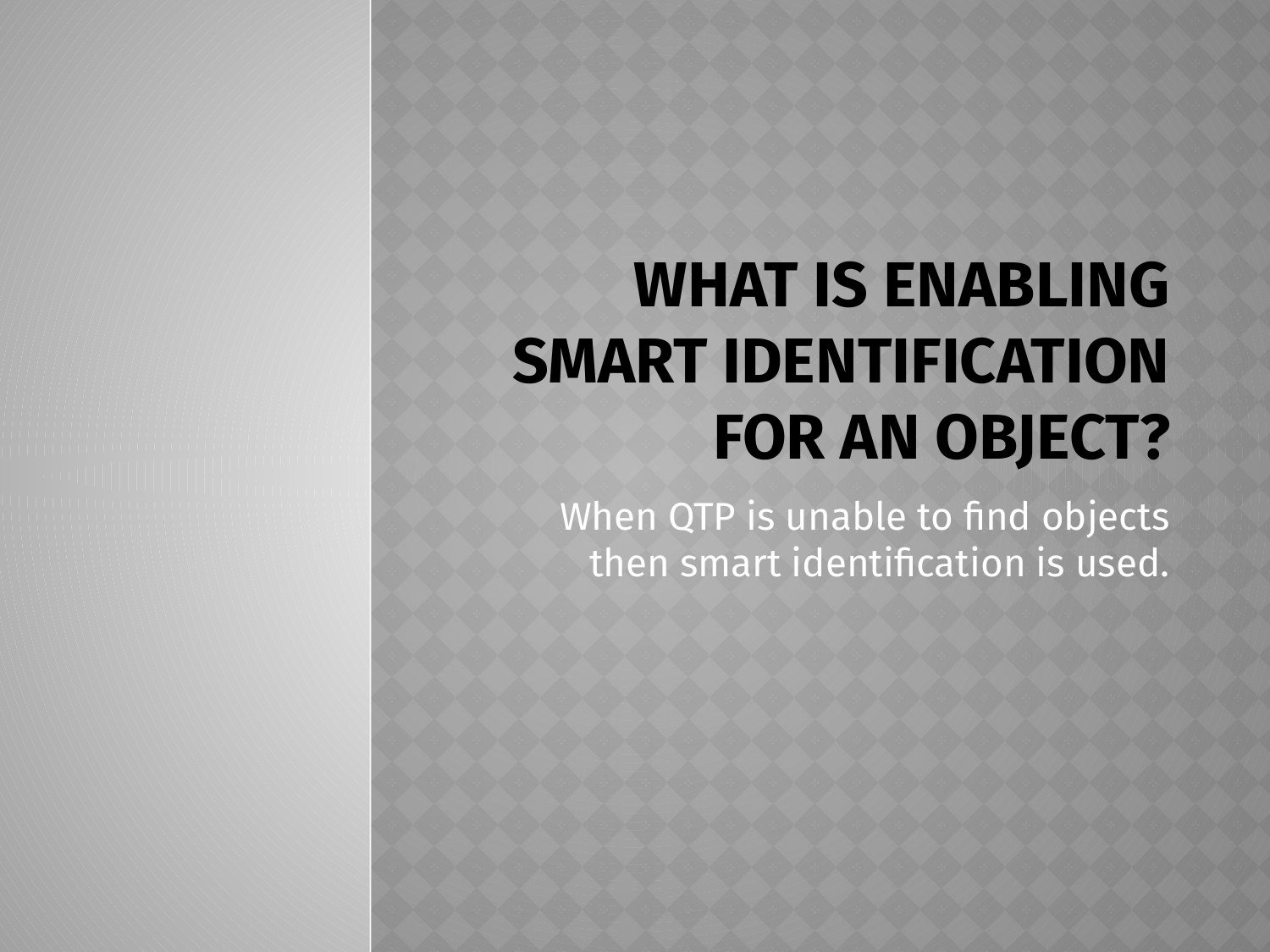

# What is enabling smart identification for an object?
When QTP is unable to find objects then smart identification is used.